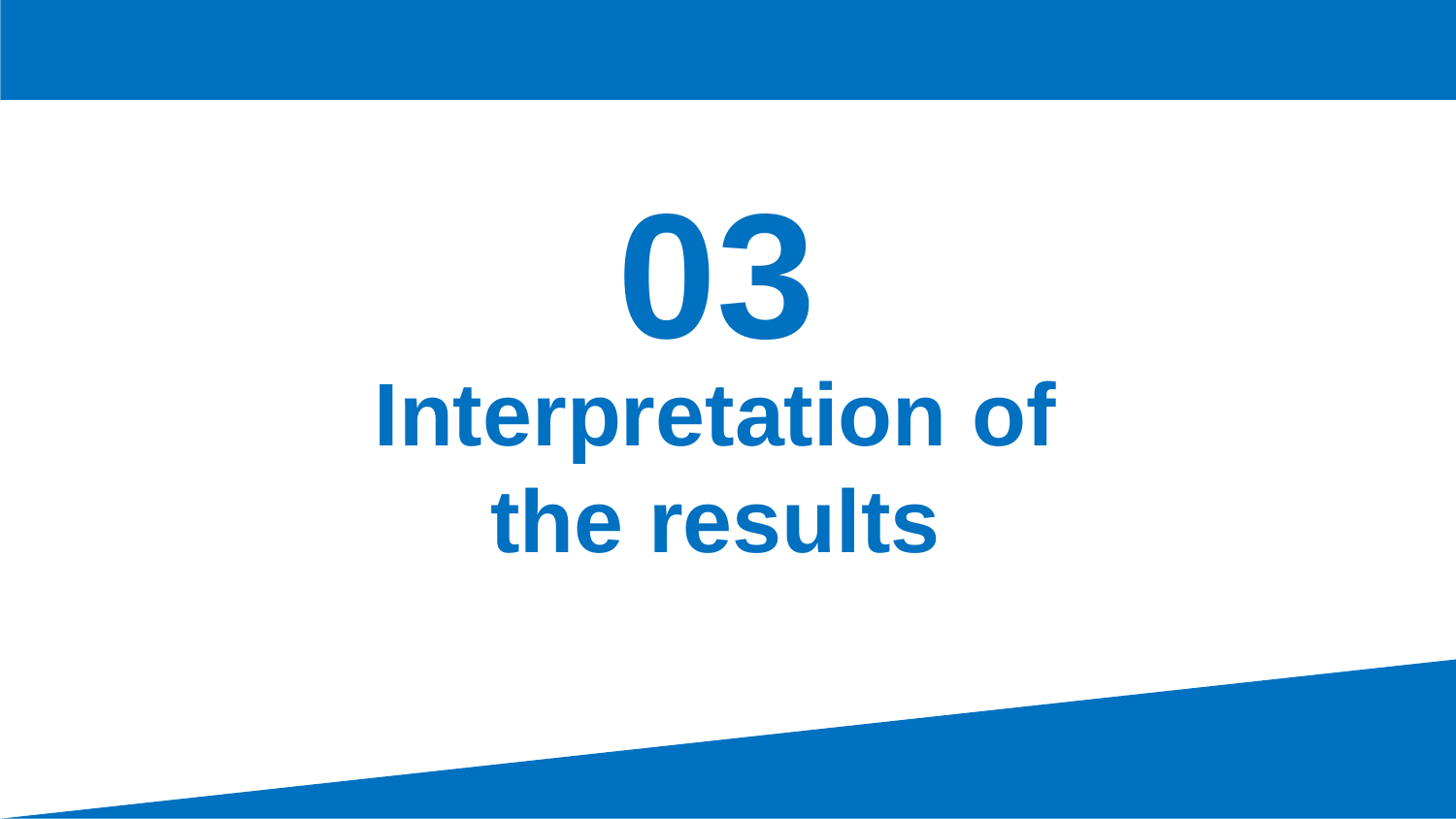

03
Interpretation of
the results

Enter your text here